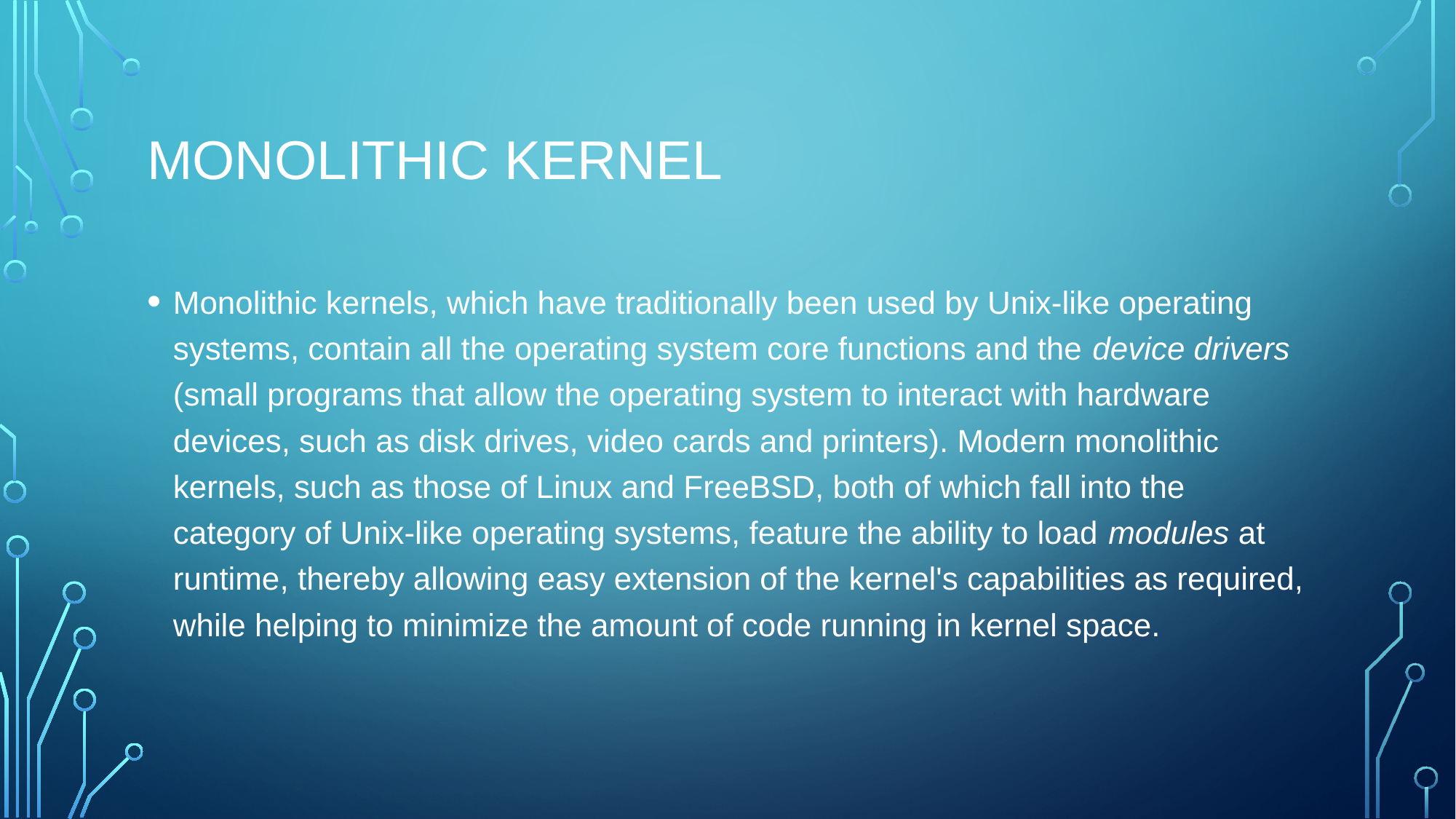

# Monolithic Kernel
Monolithic kernels, which have traditionally been used by Unix-like operating systems, contain all the operating system core functions and the device drivers (small programs that allow the operating system to interact with hardware devices, such as disk drives, video cards and printers). Modern monolithic kernels, such as those of Linux and FreeBSD, both of which fall into the category of Unix-like operating systems, feature the ability to load modules at runtime, thereby allowing easy extension of the kernel's capabilities as required, while helping to minimize the amount of code running in kernel space.